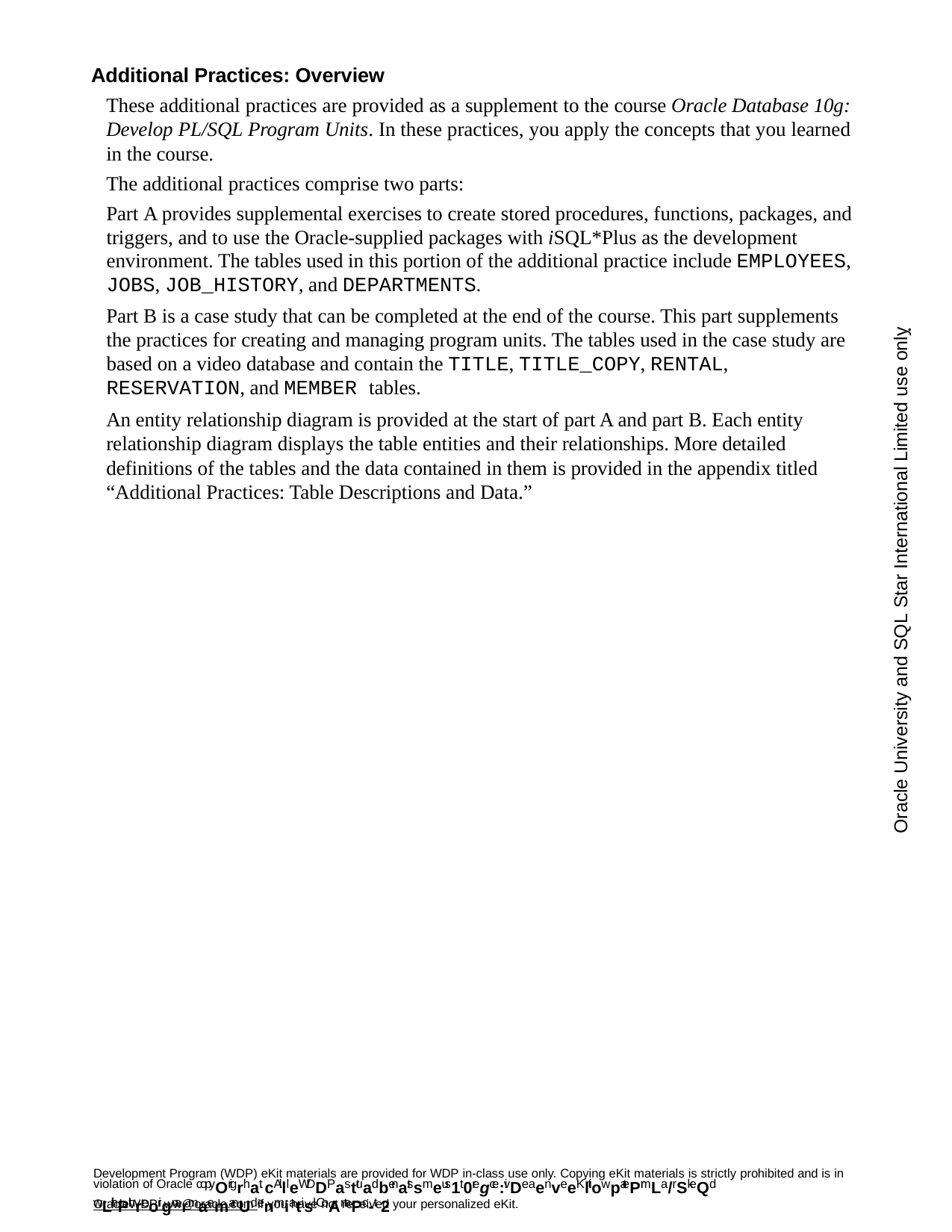

Additional Practices: Overview
These additional practices are provided as a supplement to the course Oracle Database 10g:  Develop PL/SQL Program Units. In these practices, you apply the concepts that you learned  in the course.
The additional practices comprise two parts:
Part A provides supplemental exercises to create stored procedures, functions, packages, and  triggers, and to use the Oracle-supplied packages with iSQL*Plus as the development  environment. The tables used in this portion of the additional practice include EMPLOYEES,  JOBS, JOB_HISTORY, and DEPARTMENTS.
Part B is a case study that can be completed at the end of the course. This part supplements  the practices for creating and managing program units. The tables used in the case study are  based on a video database and contain the TITLE, TITLE_COPY, RENTAL,  RESERVATION, and MEMBER tables.
An entity relationship diagram is provided at the start of part A and part B. Each entity  relationship diagram displays the table entities and their relationships. More detailed  definitions of the tables and the data contained in them is provided in the appendix titled  “Additional Practices: Table Descriptions and Data.”
Oracle University and SQL Star International Limited use onlyฺ
Development Program (WDP) eKit materials are provided for WDP in-class use only. Copying eKit materials is strictly prohibited and is in
violation of Oracle copyOrigrhat. cAlll eWDDPasttuadbenatssmeus1t 0regce:ivDe aenveeKlitowpatePrmLa/rSkeQd wLithPthreoirgnarmaemanUd enmiatisl. CoAntaPc-t 2
OracleWDP_ww@oracle.com if you have not received your personalized eKit.